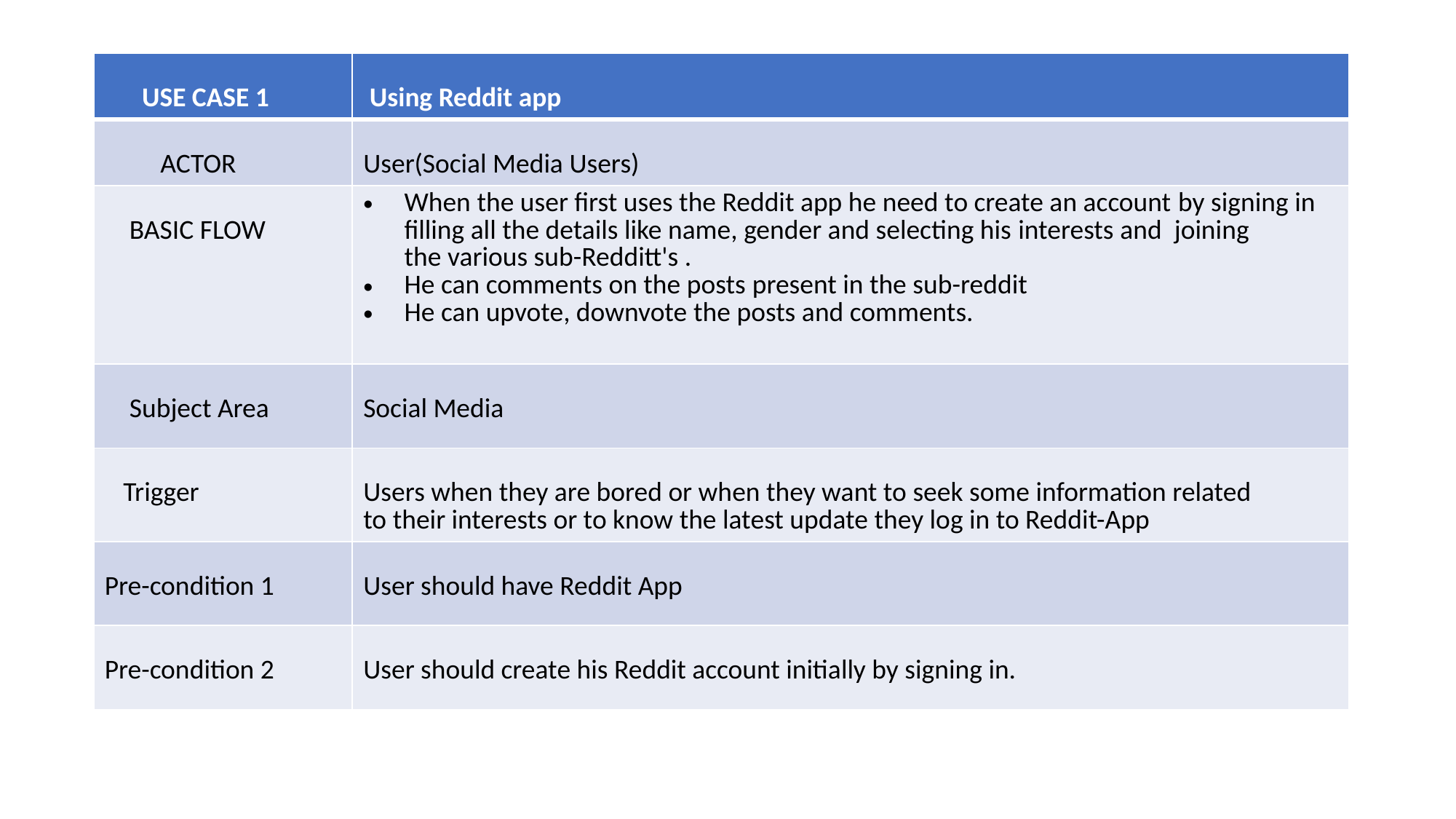

| ​       USE CASE 1​ | ​  Using Reddit app         ​ |
| --- | --- |
| ​          ACTOR​ | ​ User(Social Media Users)​ |
| ​     BASIC FLOW​ | When the user first uses the Reddit app he need to create an account by signing in filling all the details like name, gender and selecting his interests and  joining the various sub-Redditt's .​ He can comments on the posts present in the sub-reddit ​ He can upvote, downvote the posts and comments.​ ​ |
| ​     Subject Area​ | ​ Social Media​ |
| ​    Trigger​ | ​ Users when they are bored or when they want to seek some information related to their interests or to know the latest update they log in to Reddit-App​ |
| ​ Pre-condition 1​ | ​ User should have Reddit App​ |
| ​ Pre-condition 2​ | ​ User should create his Reddit account initially by signing in.​ |